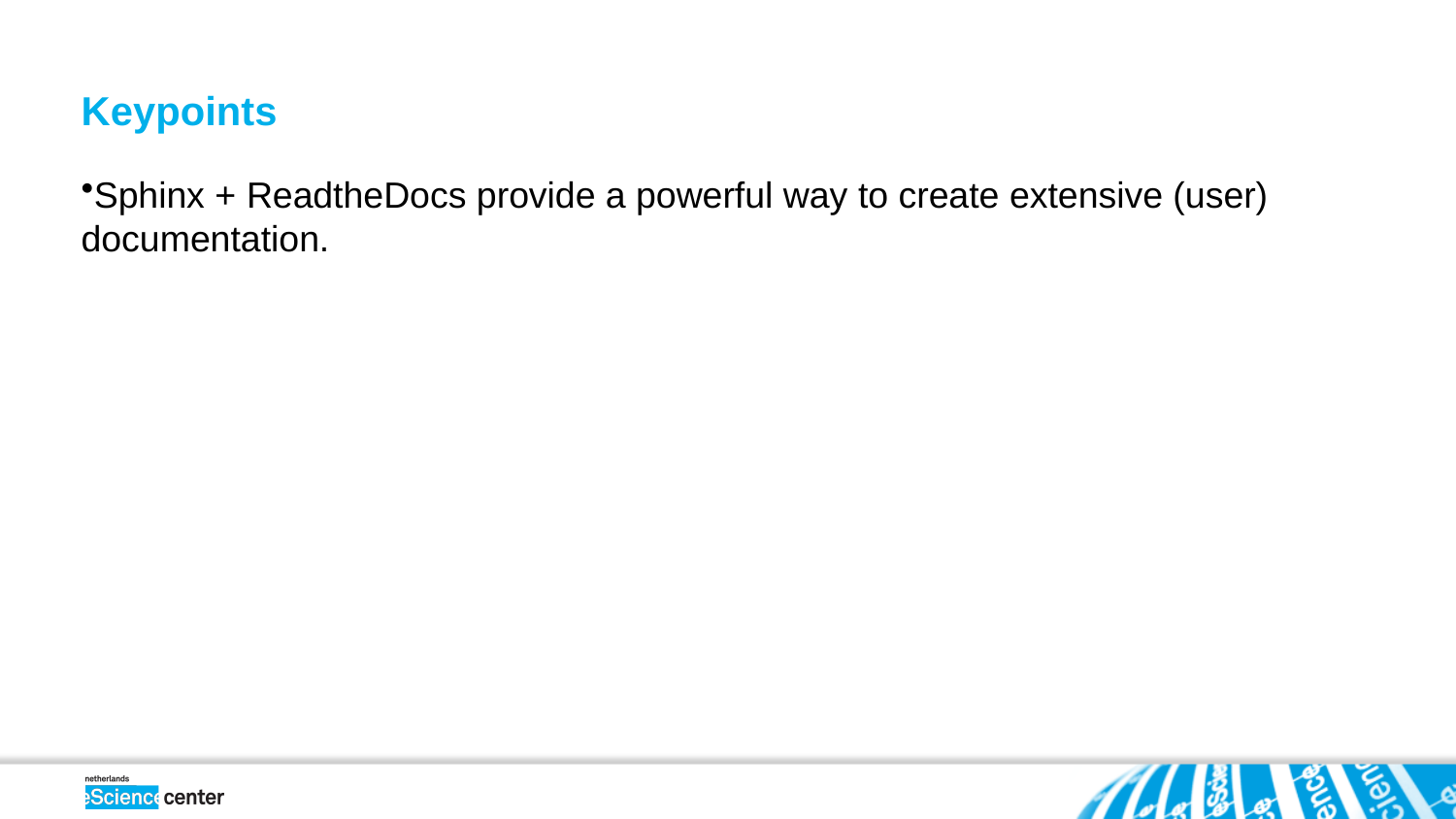

Keypoints
Sphinx + ReadtheDocs provide a powerful way to create extensive (user) documentation.